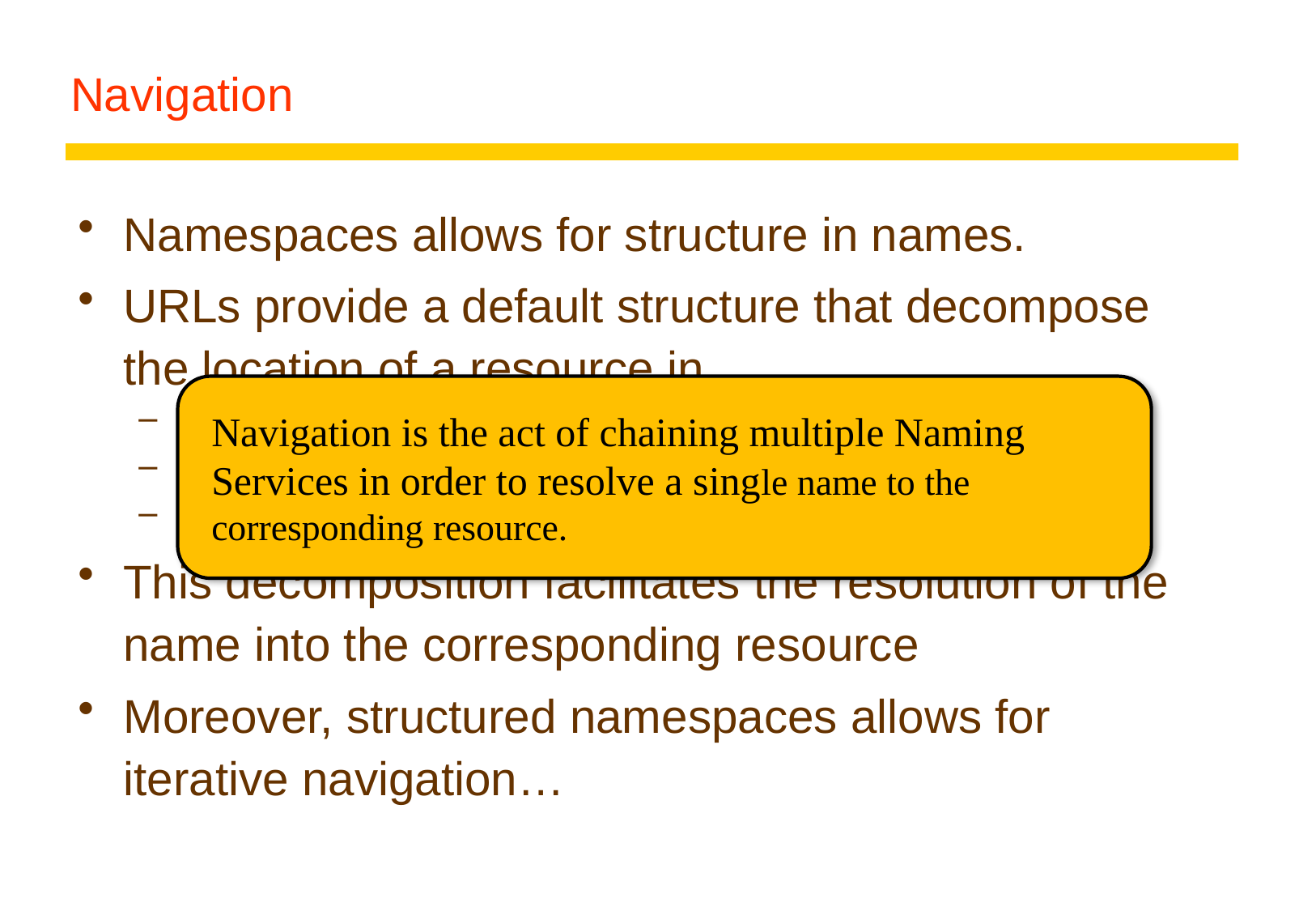

# Navigation
Namespaces allows for structure in names.
URLs provide a default structure that decompose the location of a resource in
protocol used for retrieval
internet end point of the service exposing the resource
service specific path
This decomposition facilitates the resolution of the name into the corresponding resource
Moreover, structured namespaces allows for iterative navigation…

Navigation is the act of chaining multiple Naming Services in order to resolve a single name to the corresponding resource.